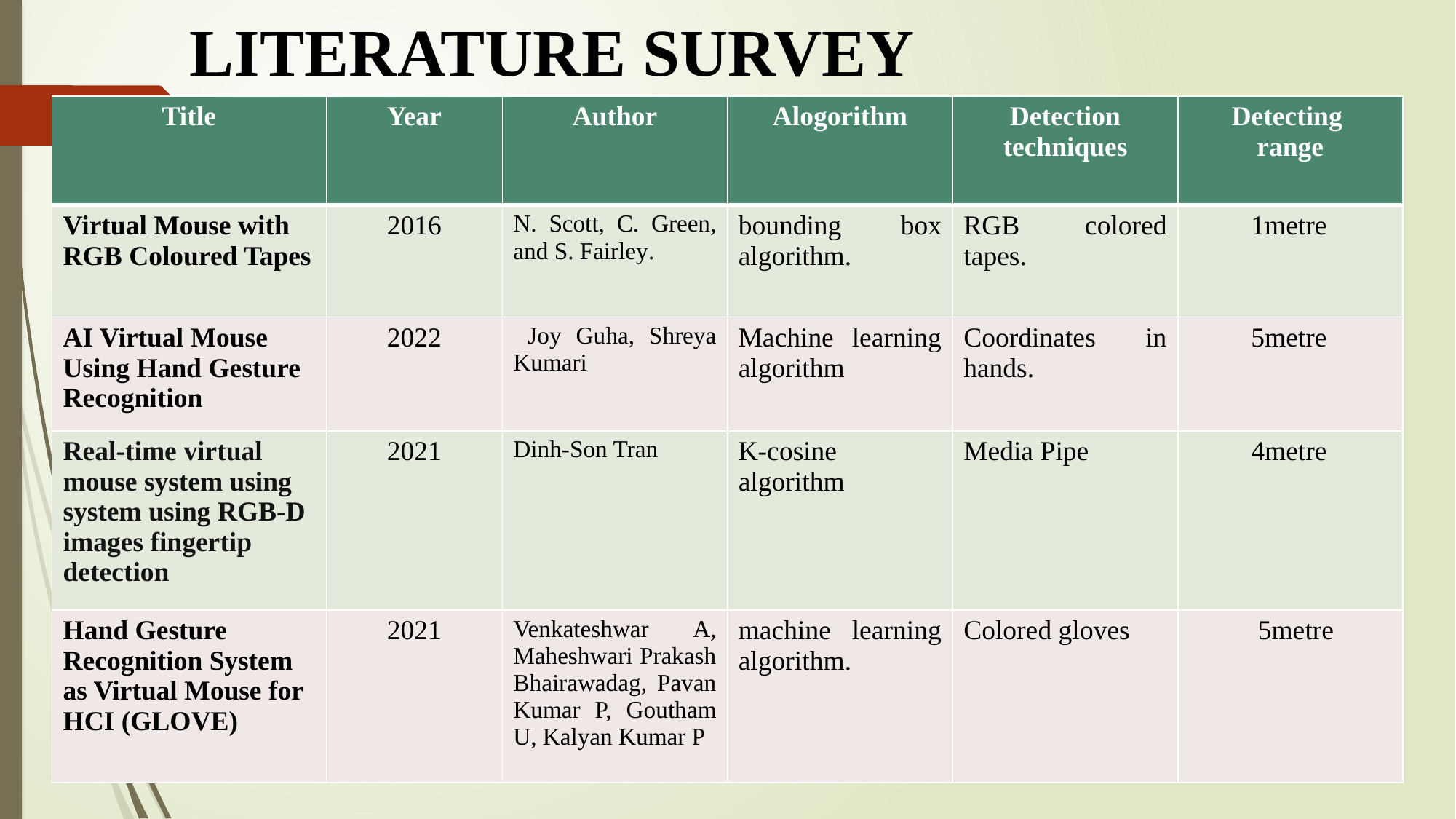

LITERATURE SURVEY
| Title | Year | Author | Alogorithm | Detection techniques | Detecting range |
| --- | --- | --- | --- | --- | --- |
| Virtual Mouse with RGB Coloured Tapes | 2016 | N. Scott, C. Green, and S. Fairley. | bounding box algorithm. | RGB colored tapes. | 1metre |
| AI Virtual Mouse Using Hand Gesture Recognition | 2022 | Joy Guha, Shreya Kumari | Machine learning algorithm | Coordinates in hands. | 5metre |
| Real-time virtual mouse system using system using RGB-D images fingertip detection | 2021 | Dinh-Son Tran | K-cosine algorithm | Media Pipe | 4metre |
| Hand Gesture Recognition System as Virtual Mouse for HCI (GLOVE) | 2021 | Venkateshwar A, Maheshwari Prakash Bhairawadag, Pavan Kumar P, Goutham U, Kalyan Kumar P | machine learning algorithm. | Colored gloves | 5metre |